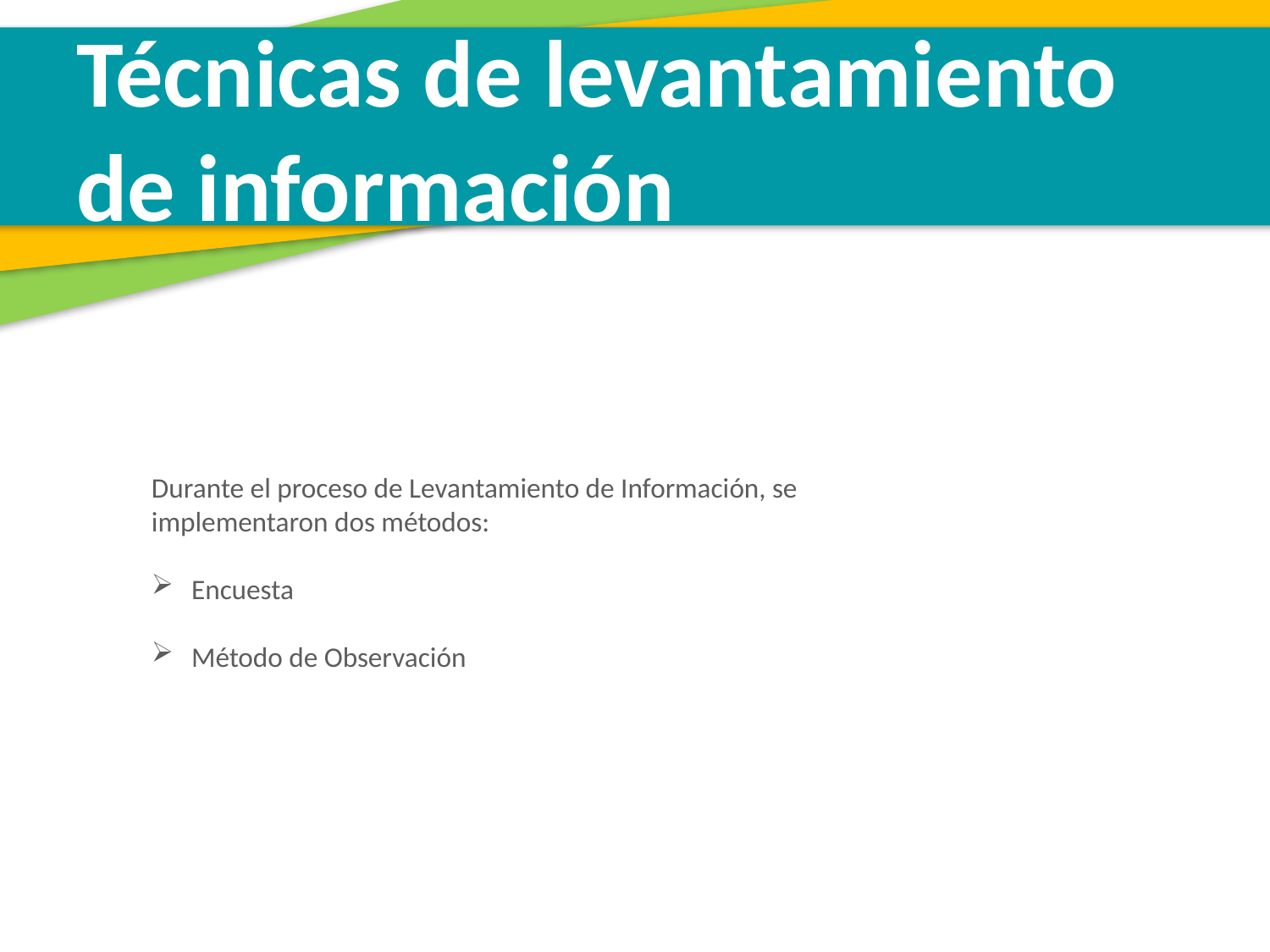

Técnicas de levantamiento de información
Durante el proceso de Levantamiento de Información, se implementaron dos métodos:

Encuesta

Método de Observación